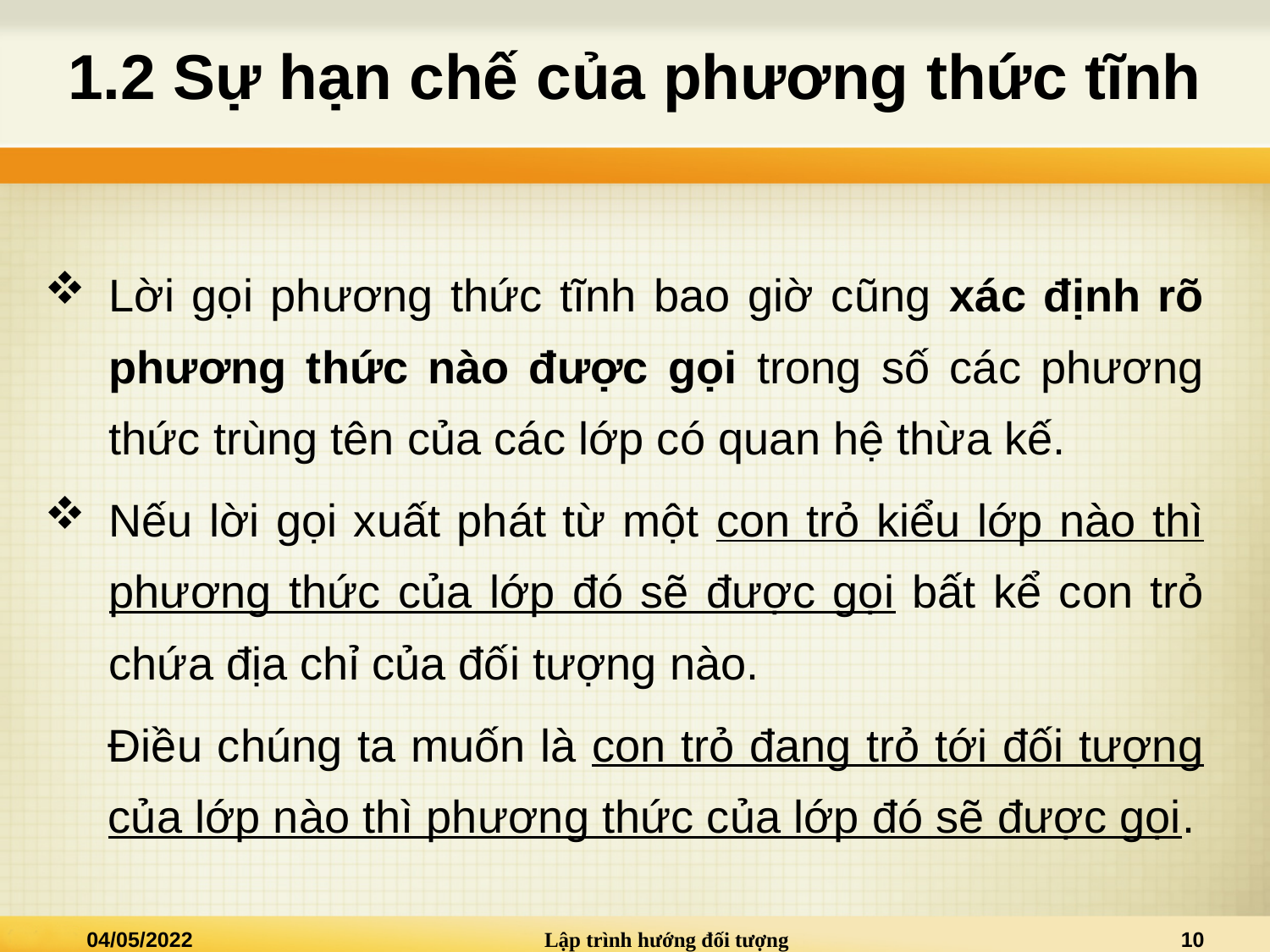

# 1.2 Sự hạn chế của phương thức tĩnh
Lời gọi phương thức tĩnh bao giờ cũng xác định rõ phương thức nào được gọi trong số các phương thức trùng tên của các lớp có quan hệ thừa kế.
Nếu lời gọi xuất phát từ một con trỏ kiểu lớp nào thì phương thức của lớp đó sẽ được gọi bất kể con trỏ chứa địa chỉ của đối tượng nào.
Điều chúng ta muốn là con trỏ đang trỏ tới đối tượng của lớp nào thì phương thức của lớp đó sẽ được gọi.
04/05/2022
Lập trình hướng đối tượng
10